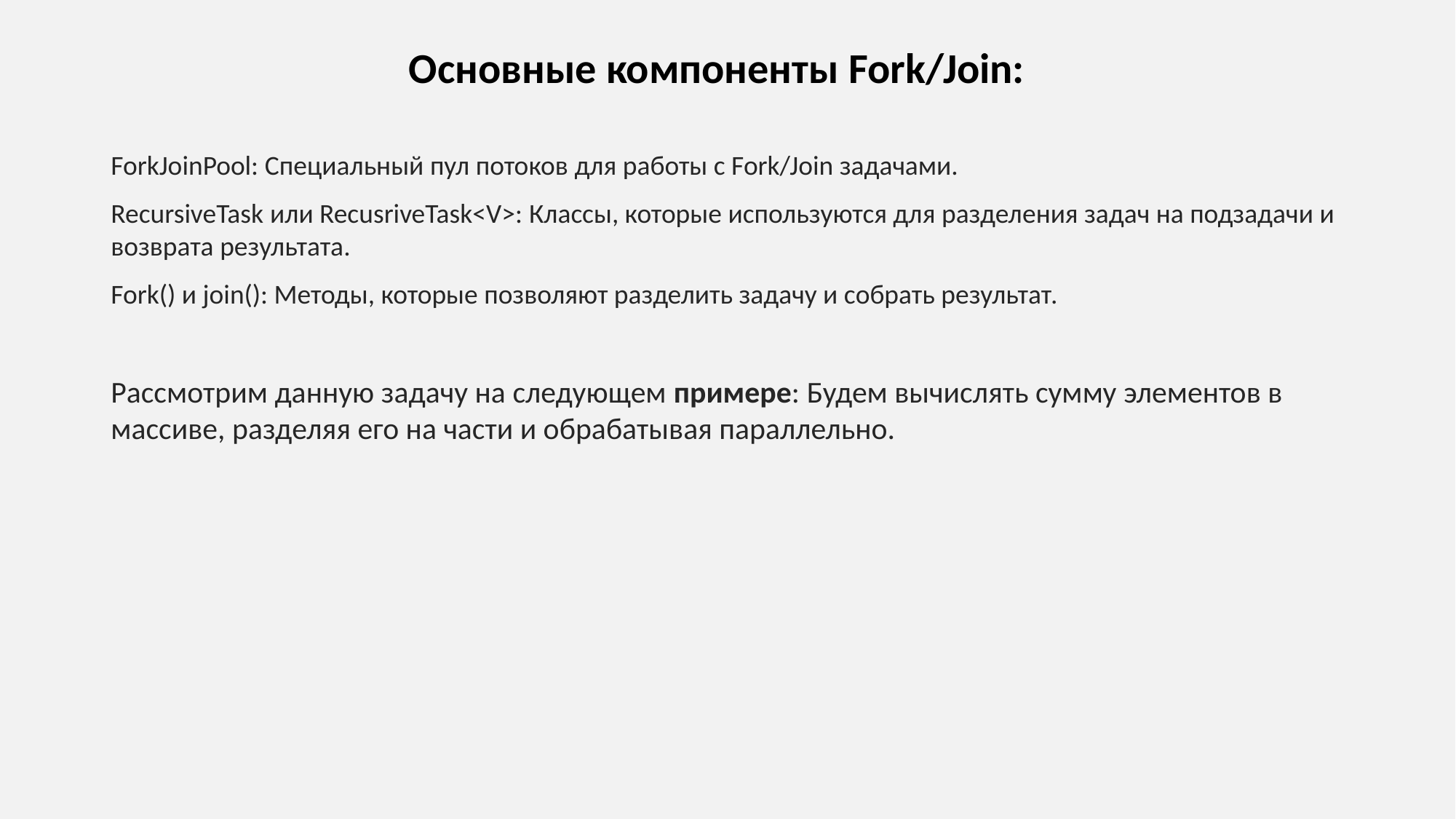

Основные компоненты Fork/Join:
ForkJoinPool: Специальный пул потоков для работы с Fork/Join задачами.
RecursiveTask или RecusriveTask<V>: Классы, которые используются для разделения задач на подзадачи и возврата результата.
Fork() и join(): Методы, которые позволяют разделить задачу и собрать результат.

Рассмотрим данную задачу на следующем примере: Будем вычислять сумму элементов в массиве, разделяя его на части и обрабатывая параллельно.